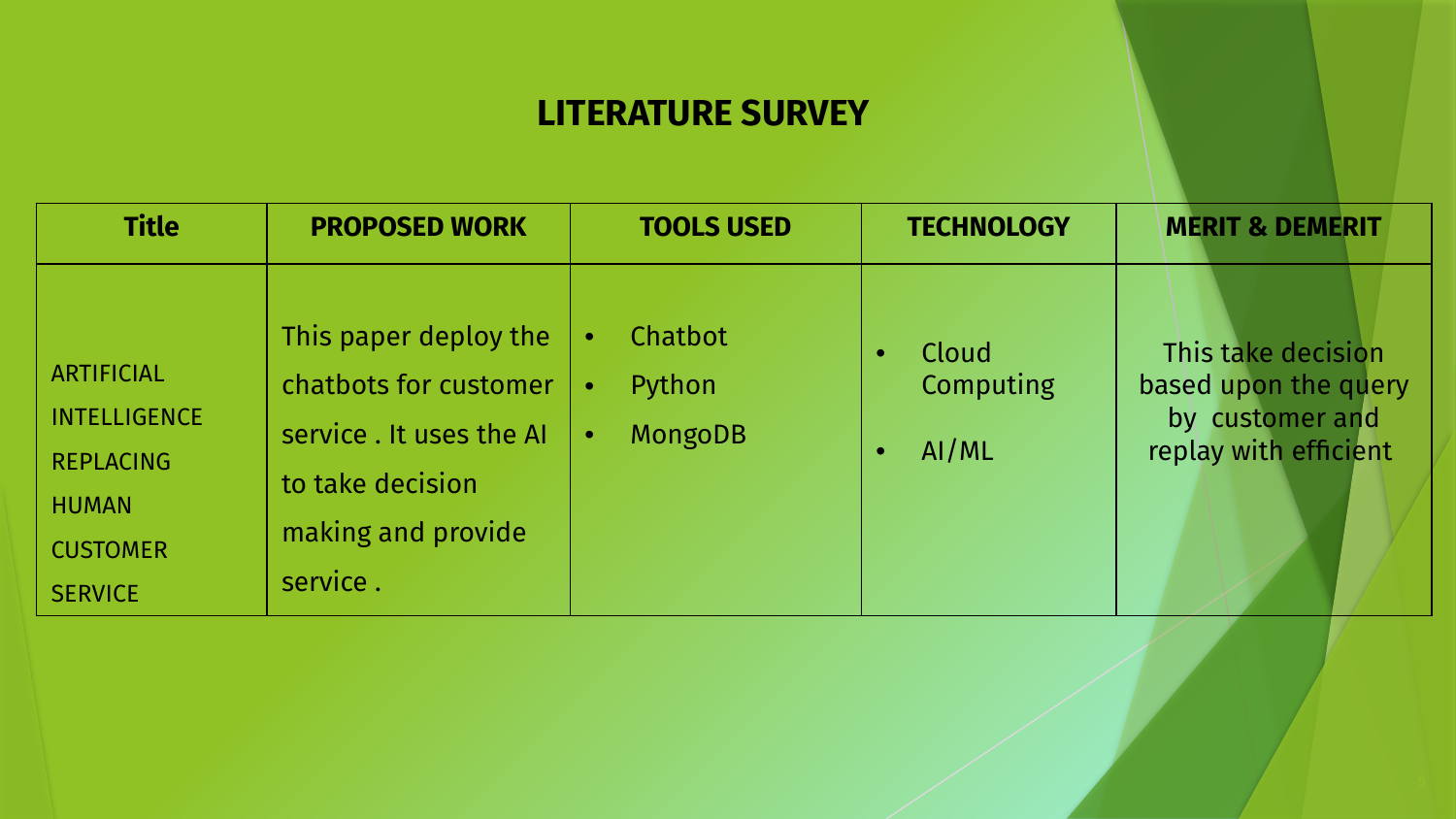

LITERATURE SURVEY
| Title | PROPOSED WORK | TOOLS USED | TECHNOLOGY | MERIT & DEMERIT |
| --- | --- | --- | --- | --- |
| ARTIFICIAL INTELLIGENCE REPLACING HUMAN CUSTOMER SERVICE | This paper deploy the chatbots for customer service . It uses the AI to take decision making and provide service . | Chatbot Python MongoDB | Cloud Computing AI/ML | This take decision based upon the query by customer and replay with efficient |
5